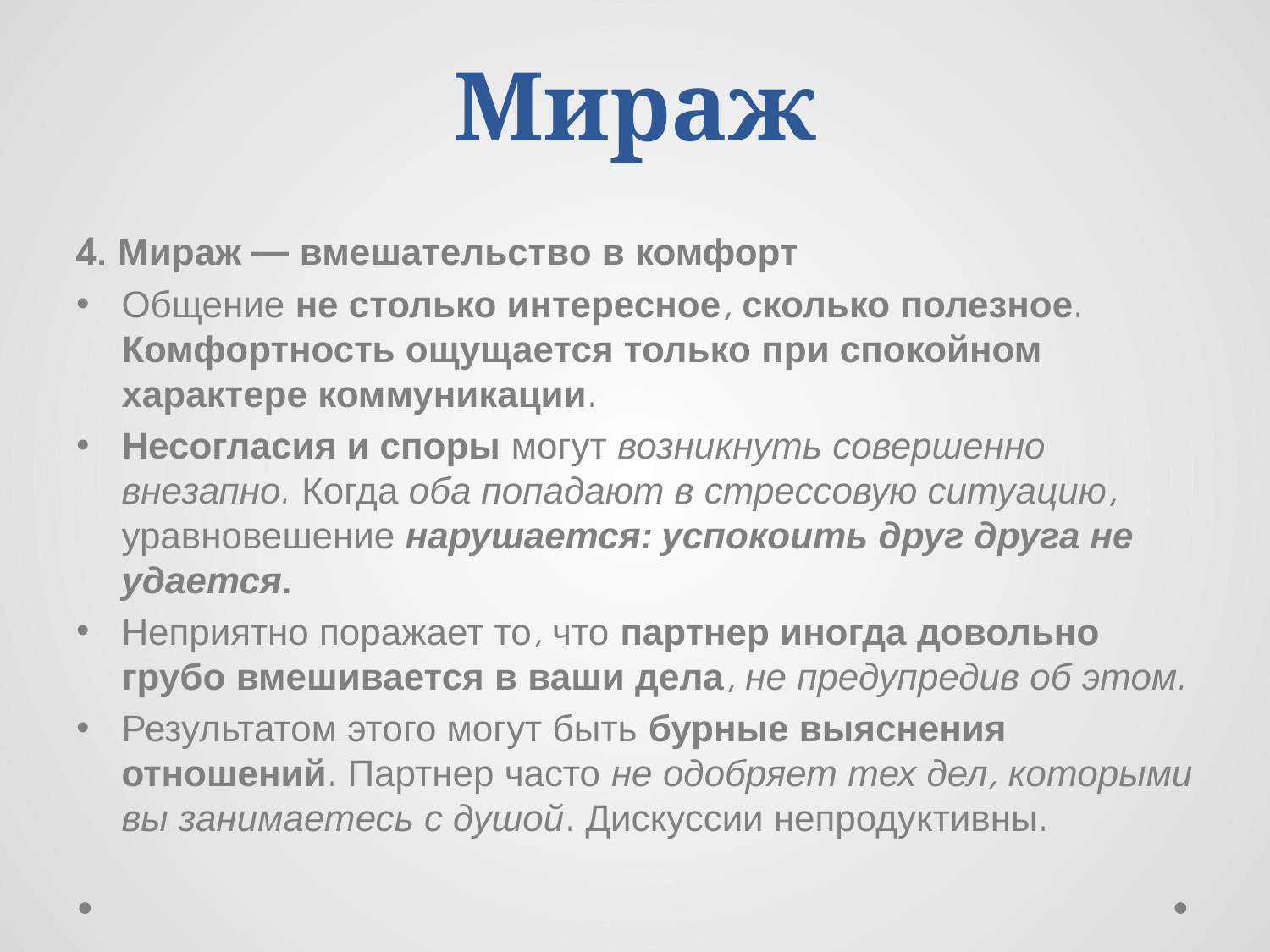

# Мираж
4. Мираж — вмешательство в комфорт
Общение не столько интересное, сколько полезное. Комфортность ощущается только при спокойном характере коммуникации.
Несогласия и споры могут возникнуть совершенно внезапно. Когда оба попадают в стрессовую ситуацию, уравновешение нарушается: успокоить друг друга не удается.
Неприятно поражает то, что партнер иногда довольно грубо вмешивается в ваши дела, не предупредив об этом.
Результатом этого могут быть бурные выяснения отношений. Партнер часто не одобряет тех дел, которыми вы занимаетесь с душой. Дискуссии непродуктивны.